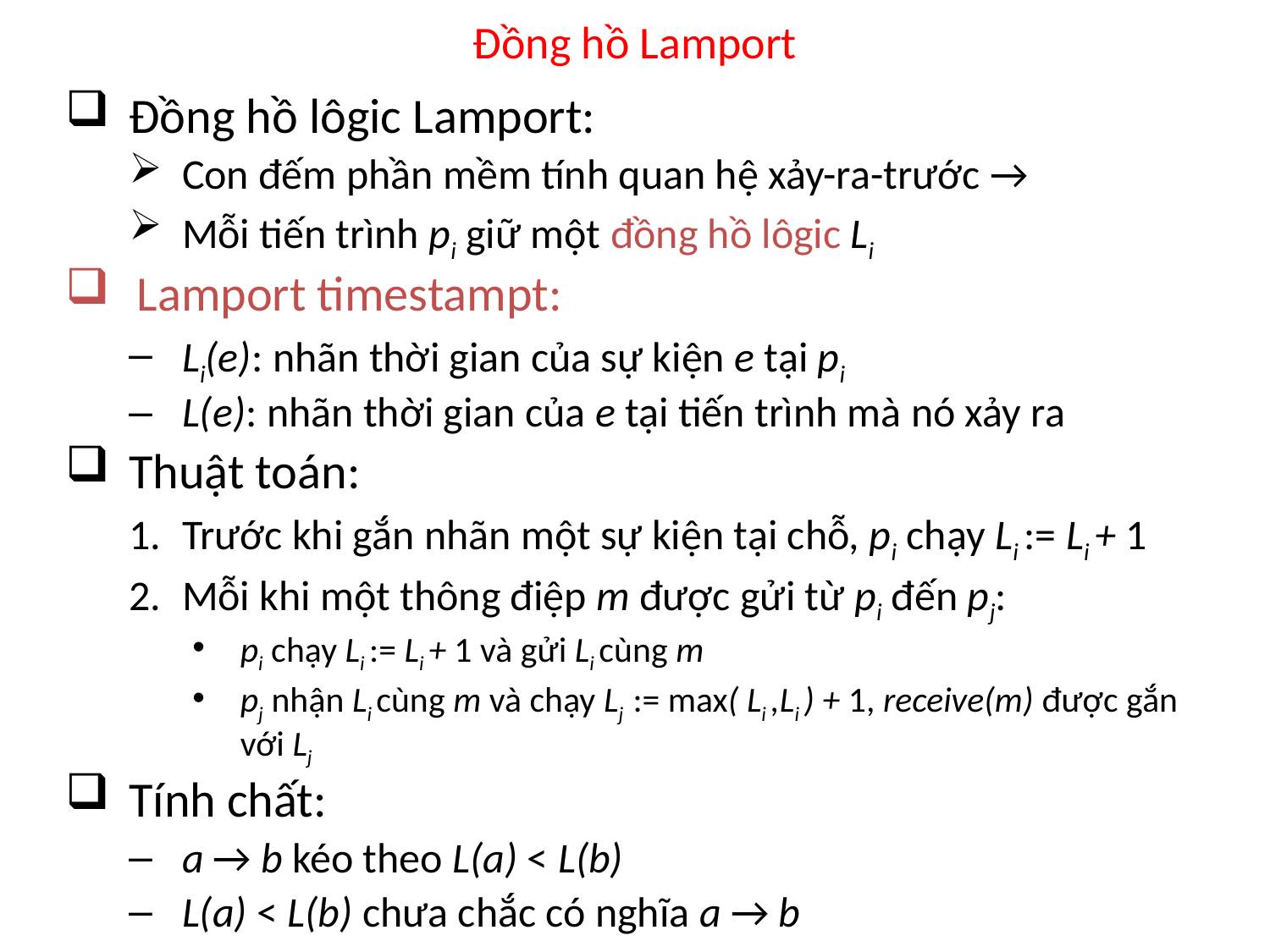

# Đồng hồ Lamport
Đồng hồ lôgic Lamport:
Con đếm phần mềm tính quan hệ xảy-ra-trước →
Mỗi tiến trình pi giữ một đồng hồ lôgic Li
Lamport timestampt:
Li(e): nhãn thời gian của sự kiện e tại pi
L(e): nhãn thời gian của e tại tiến trình mà nó xảy ra
Thuật toán:
Trước khi gắn nhãn một sự kiện tại chỗ, pi chạy Li := Li + 1
Mỗi khi một thông điệp m được gửi từ pi đến pj:
pi chạy Li := Li + 1 và gửi Li cùng m
pj nhận Li cùng m và chạy Lj  := max( Li ,Li ) + 1, receive(m) được gắn với Lj
Tính chất:
a → b kéo theo L(a) < L(b)
L(a) < L(b) chưa chắc có nghĩa a → b